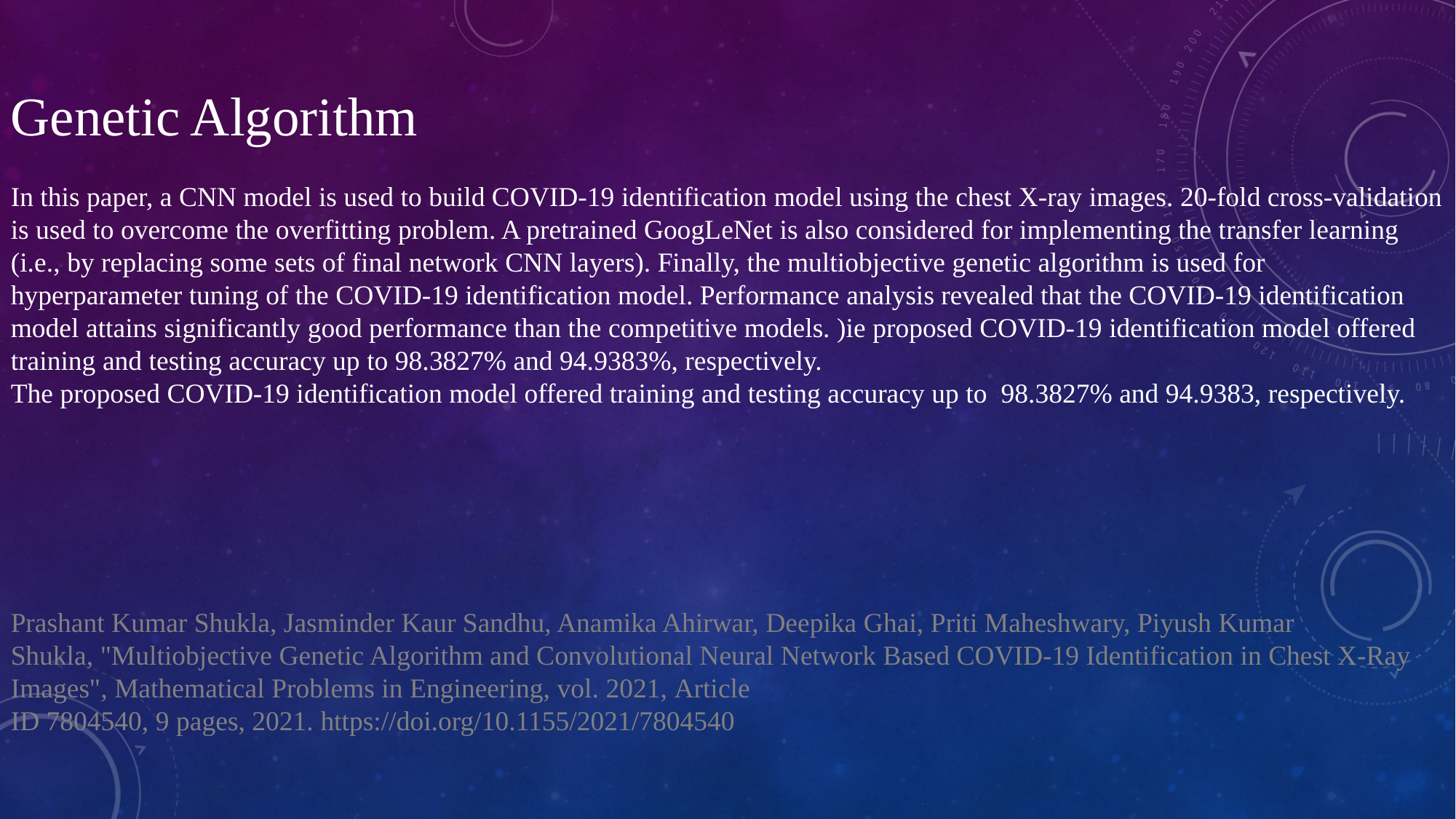

Genetic Algorithm

In this paper, a CNN model is used to build COVID-19 identification model using the chest X-ray images. 20-fold cross-validation is used to overcome the overfitting problem. A pretrained GoogLeNet is also considered for implementing the transfer learning (i.e., by replacing some sets of final network CNN layers). Finally, the multiobjective genetic algorithm is used for hyperparameter tuning of the COVID-19 identification model. Performance analysis revealed that the COVID-19 identification model attains significantly good performance than the competitive models. )ie proposed COVID-19 identification model offered training and testing accuracy up to 98.3827% and 94.9383%, respectively.
The proposed COVID-19 identification model offered training and testing accuracy up to  98.3827% and 94.9383, respectively.

Prashant Kumar Shukla, Jasminder Kaur Sandhu, Anamika Ahirwar, Deepika Ghai, Priti Maheshwary, Piyush Kumar Shukla, "Multiobjective Genetic Algorithm and Convolutional Neural Network Based COVID-19 Identification in Chest X-Ray Images", Mathematical Problems in Engineering, vol. 2021, Article ID 7804540, 9 pages, 2021. https://doi.org/10.1155/2021/7804540